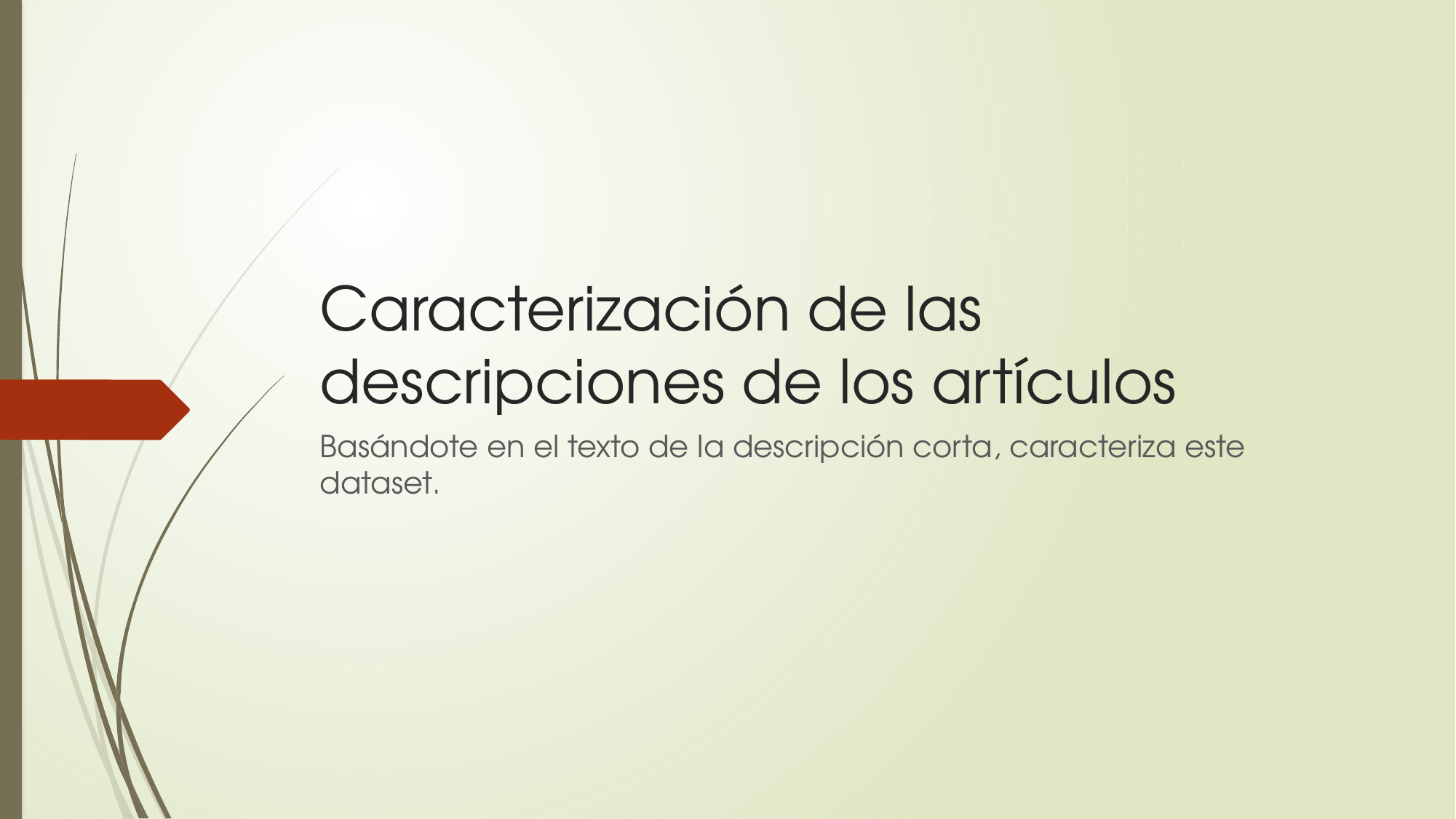

# Caracterización de las descripciones de los artículos
Basándote en el texto de la descripción corta, caracteriza este dataset.